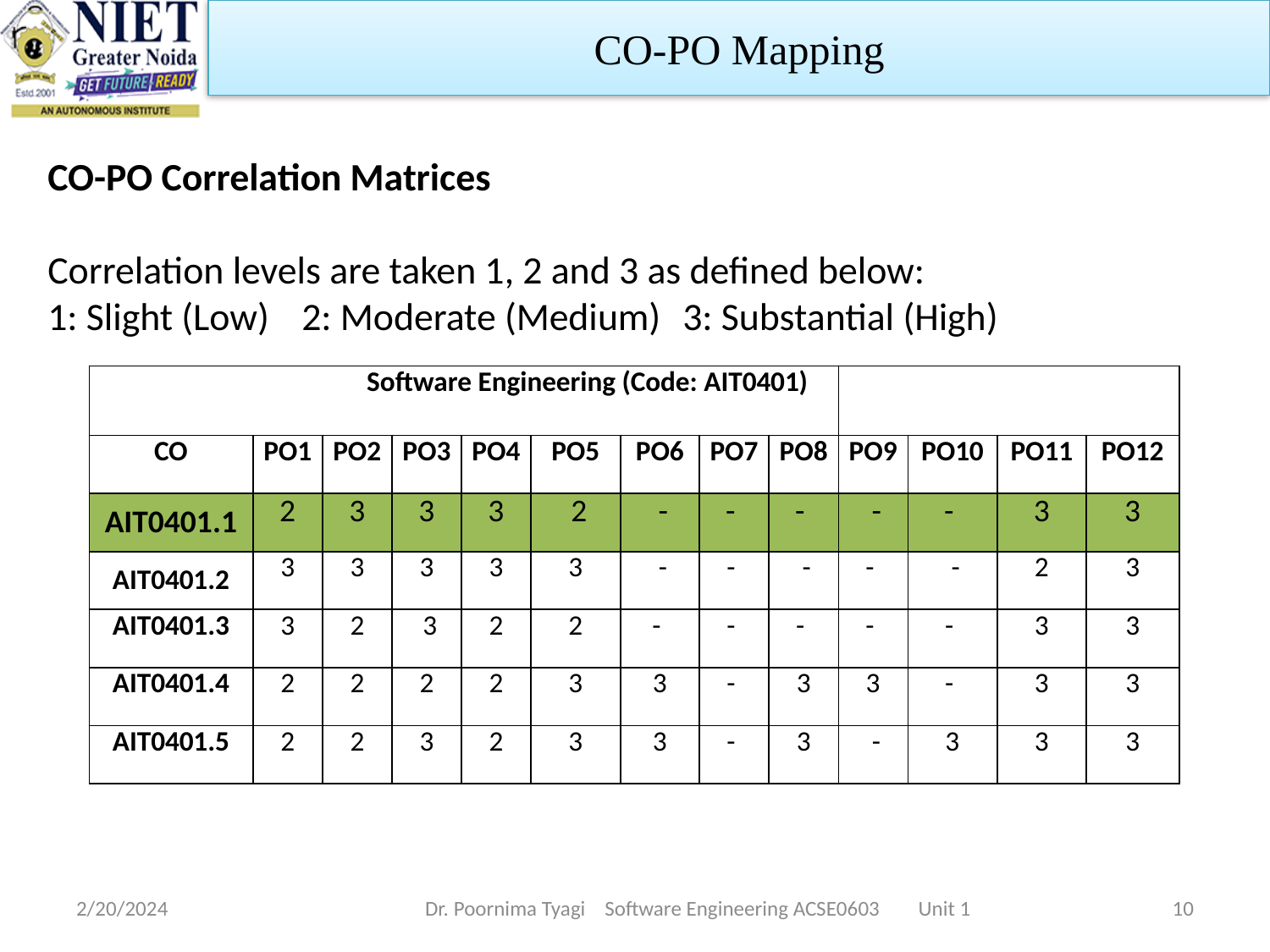

CO-PO Mapping
CO-PO Correlation Matrices

Correlation levels are taken 1, 2 and 3 as defined below:
1: Slight (Low)	2: Moderate (Medium)	3: Substantial (High)
| Software Engineering (Code: AIT0401) |  |  |  |  |  |  |  |  |  |  |  |  |
| --- | --- | --- | --- | --- | --- | --- | --- | --- | --- | --- | --- | --- |
| CO | PO1 | PO2 | PO3 | PO4 | PO5 | PO6 | PO7 | PO8 | PO9 | PO10 | PO11 | PO12 |
| AIT0401.1 | 2 | 3 | 3 | 3 | 2 | - | - | - | - | - | 3 | 3 |
| AIT0401.2 | 3 | 3 | 3 | 3 | 3 | - | - | - | - | - | 2 | 3 |
| AIT0401.3 | 3 | 2 | 3 | 2 | 2 | - | - | - | - | - | 3 | 3 |
| AIT0401.4 | 2 | 2 | 2 | 2 | 3 | 3 | - | 3 | 3 | - | 3 | 3 |
| AIT0401.5 | 2 | 2 | 3 | 2 | 3 | 3 | - | 3 | - | 3 | 3 | 3 |
2/20/2024
Dr. Poornima Tyagi    Software Engineering ACSE0603        Unit 1
10